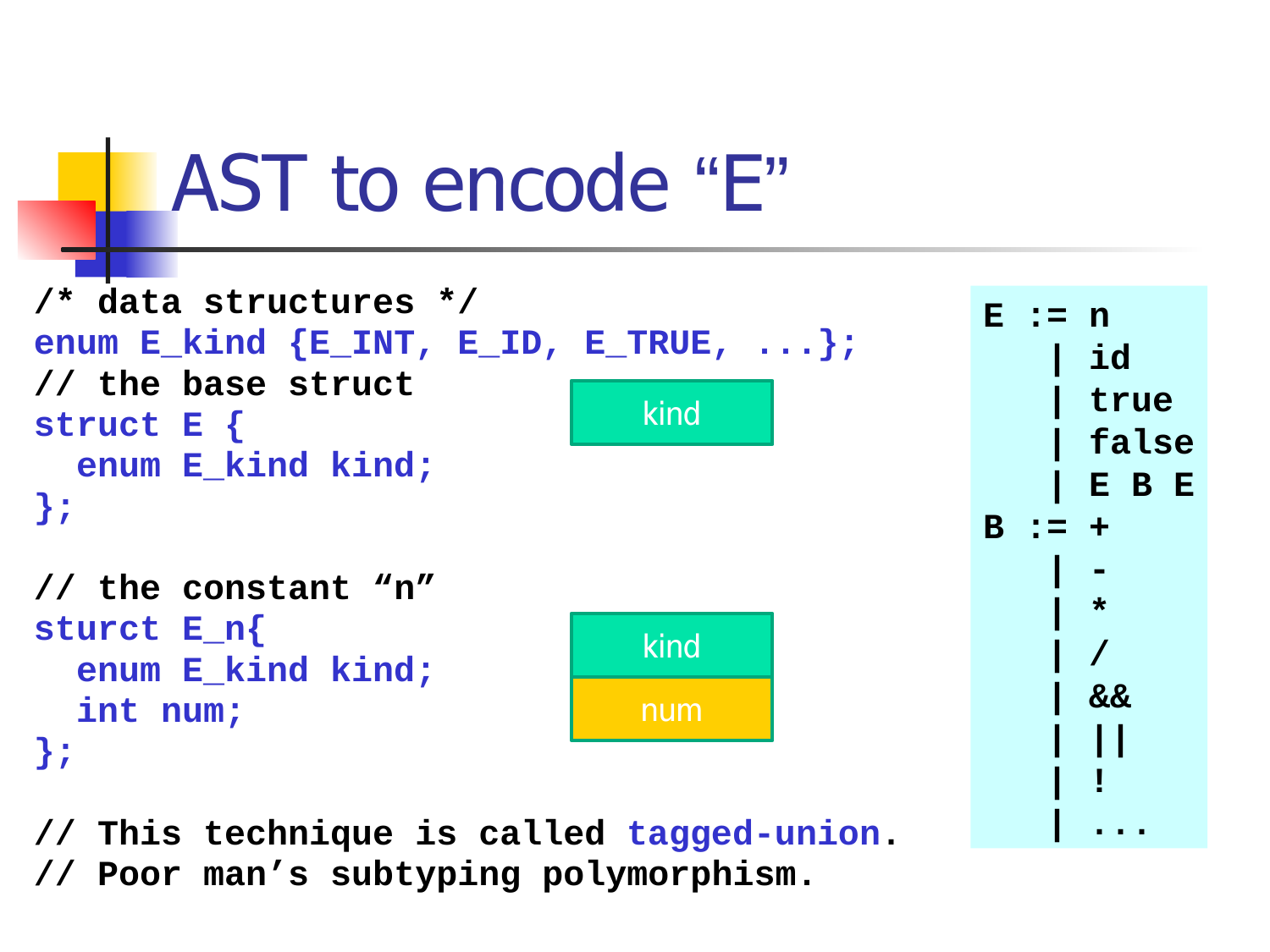

# AST to encode “E”
/* data structures */
enum E_kind {E_INT, E_ID, E_TRUE, ...};
// the base struct
struct E {
  enum E_kind kind;
};

// the constant “n”
sturct E_n{
  enum E_kind kind;
  int num;
};

// This technique is called tagged-union.
// Poor man’s subtyping polymorphism.
E := n
   | id
   | true
   | false
   | E B E
B := +
   | -
   | *
   | /
   | &&
   | ||
   | !
   | ...
kind
kind
num